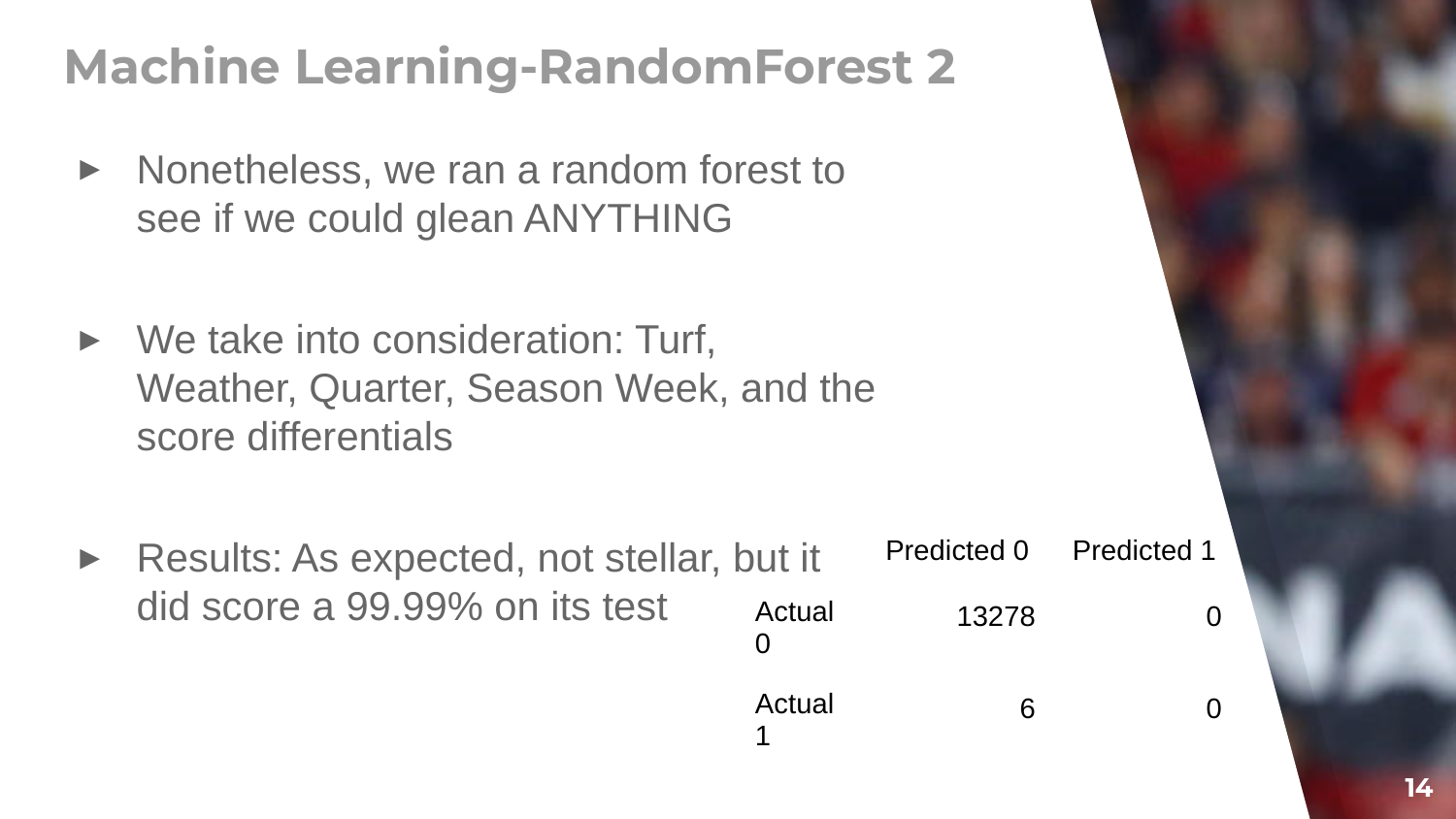

# Machine Learning-RandomForest 2
Nonetheless, we ran a random forest to see if we could glean ANYTHING

We take into consideration: Turf, Weather, Quarter, Season Week, and the score differentials

Results: As expected, not stellar, but it did score a 99.99% on its test

|  | Predicted 0 | Predicted 1 |
| --- | --- | --- |
| Actual 0 | 13278 | 0 |
| Actual 1 | 6 | 0 |
14